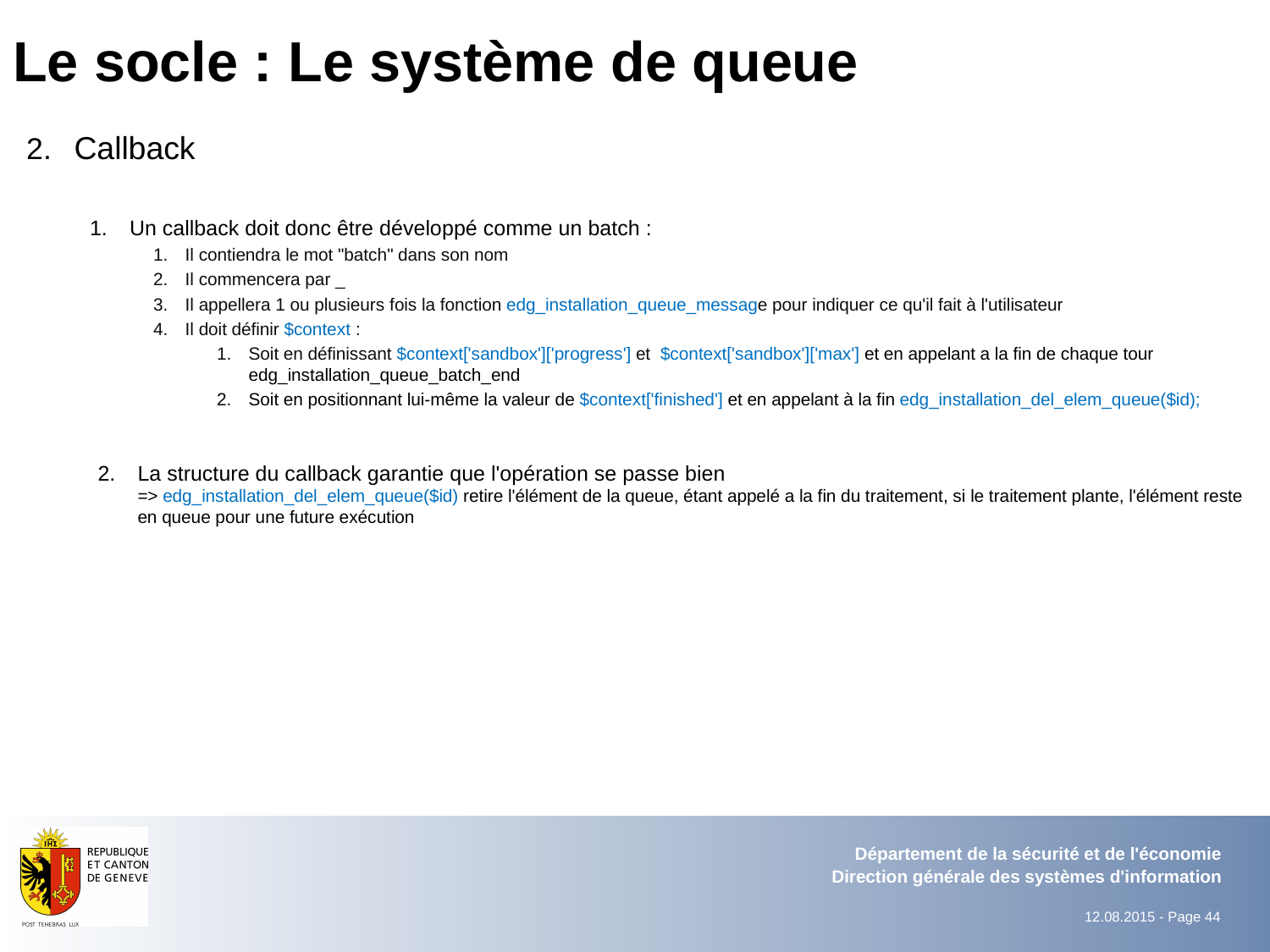

# Le socle : Le système de queue
Callback

Un callback doit donc être développé comme un batch :
Il contiendra le mot "batch" dans son nom
Il commencera par _
Il appellera 1 ou plusieurs fois la fonction edg_installation_queue_message pour indiquer ce qu'il fait à l'utilisateur
Il doit définir $context :
Soit en définissant $context['sandbox']['progress'] et  $context['sandbox']['max'] et en appelant a la fin de chaque tour edg_installation_queue_batch_end
Soit en positionnant lui-même la valeur de $context['finished'] et en appelant à la fin edg_installation_del_elem_queue($id);

La structure du callback garantie que l'opération se passe bien
=> edg_installation_del_elem_queue($id) retire l'élément de la queue, étant appelé a la fin du traitement, si le traitement plante, l'élément reste en queue pour une future exécution